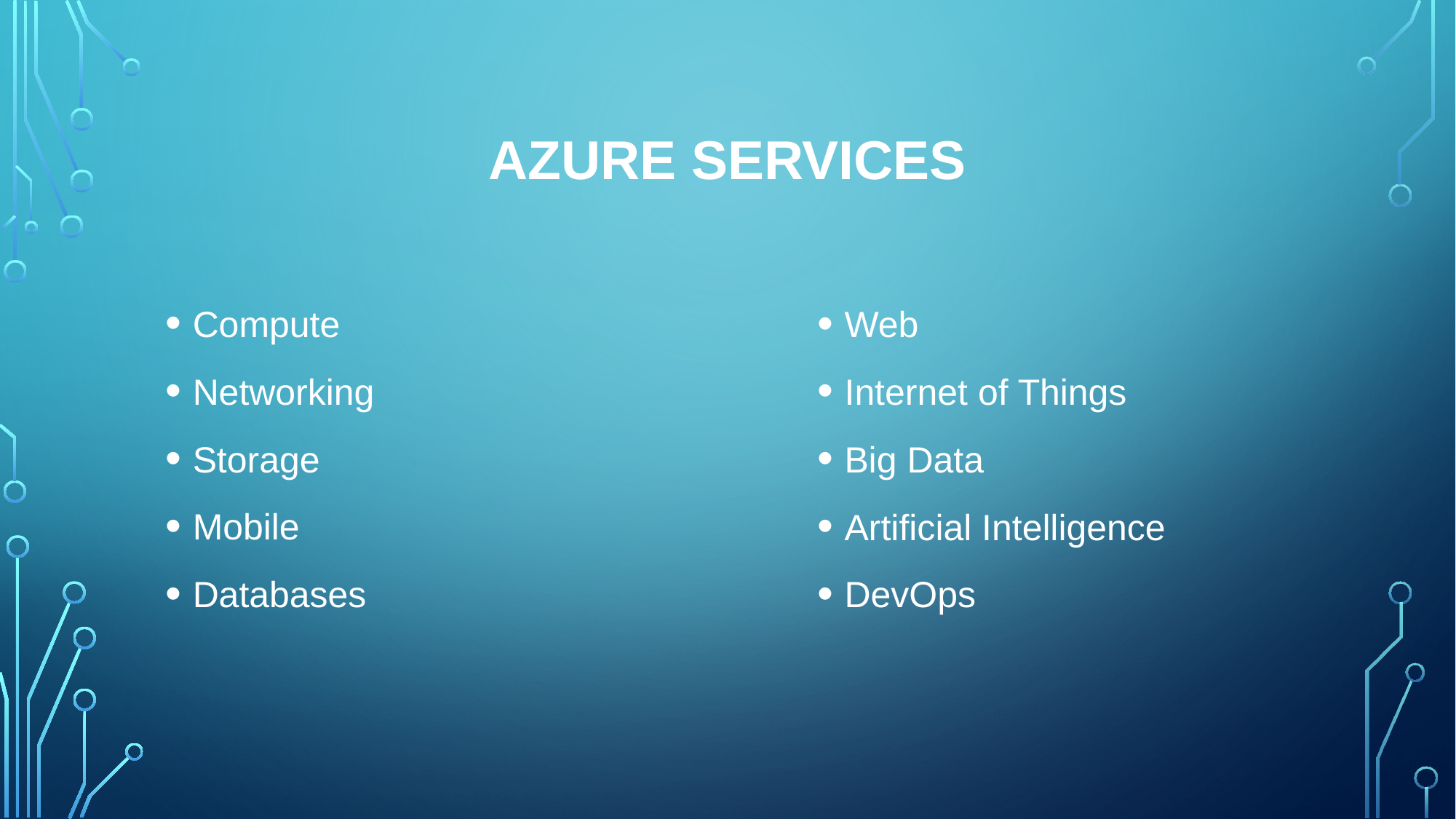

# AZURE SERVICES
Compute
Networking
Storage
Mobile
Databases

Web
Internet of Things
Big Data
Artificial Intelligence
DevOps